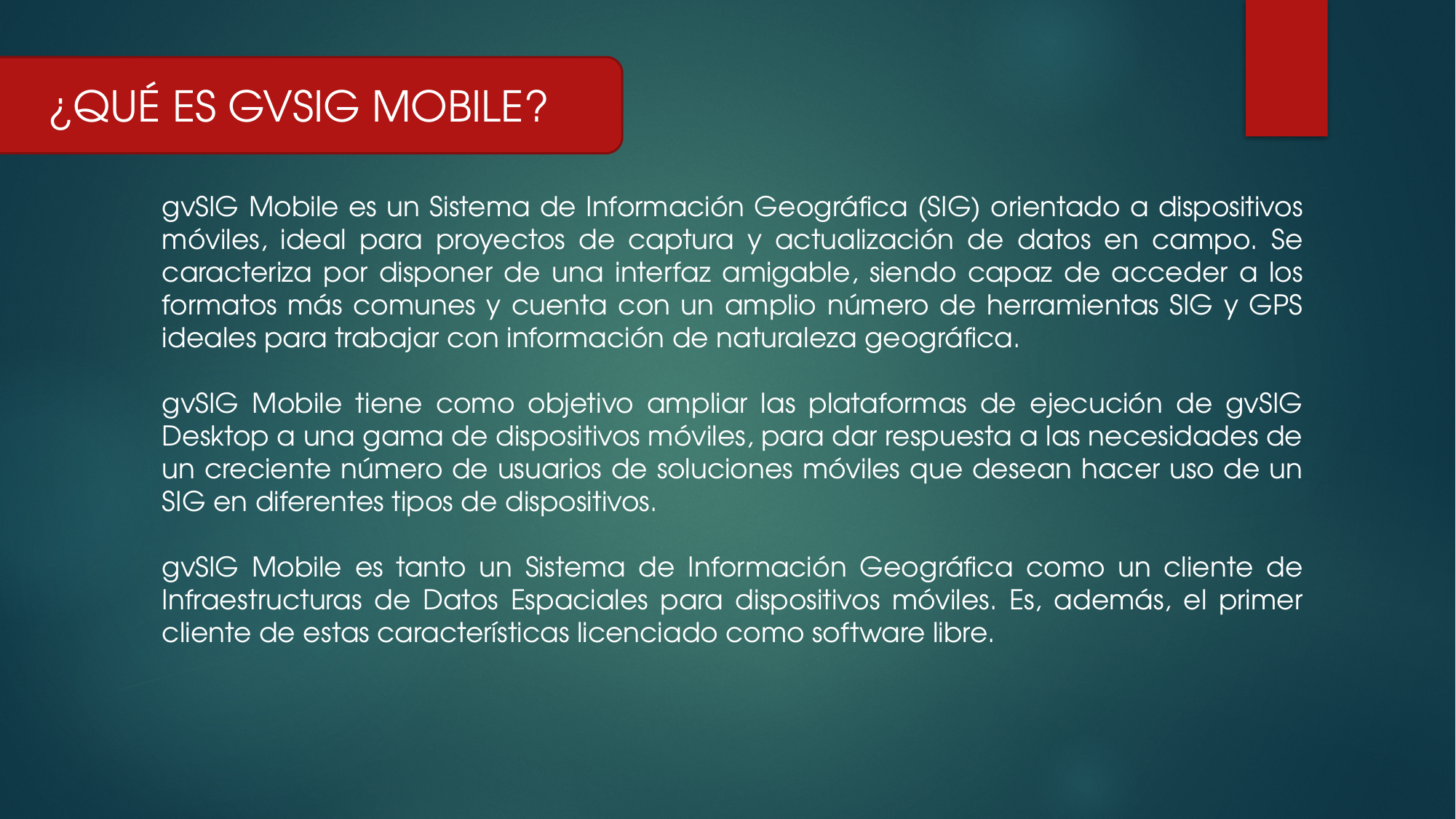

¿QUÉ ES GVSIG MOBILE?
gvSIG Mobile es un Sistema de Información Geográfica (SIG) orientado a dispositivos móviles, ideal para proyectos de captura y actualización de datos en campo. Se caracteriza por disponer de una interfaz amigable, siendo capaz de acceder a los formatos más comunes y cuenta con un amplio número de herramientas SIG y GPS ideales para trabajar con información de naturaleza geográfica.

gvSIG Mobile tiene como objetivo ampliar las plataformas de ejecución de gvSIG Desktop a una gama de dispositivos móviles, para dar respuesta a las necesidades de un creciente número de usuarios de soluciones móviles que desean hacer uso de un SIG en diferentes tipos de dispositivos.

gvSIG Mobile es tanto un Sistema de Información Geográfica como un cliente de Infraestructuras de Datos Espaciales para dispositivos móviles. Es, además, el primer cliente de estas características licenciado como software libre.